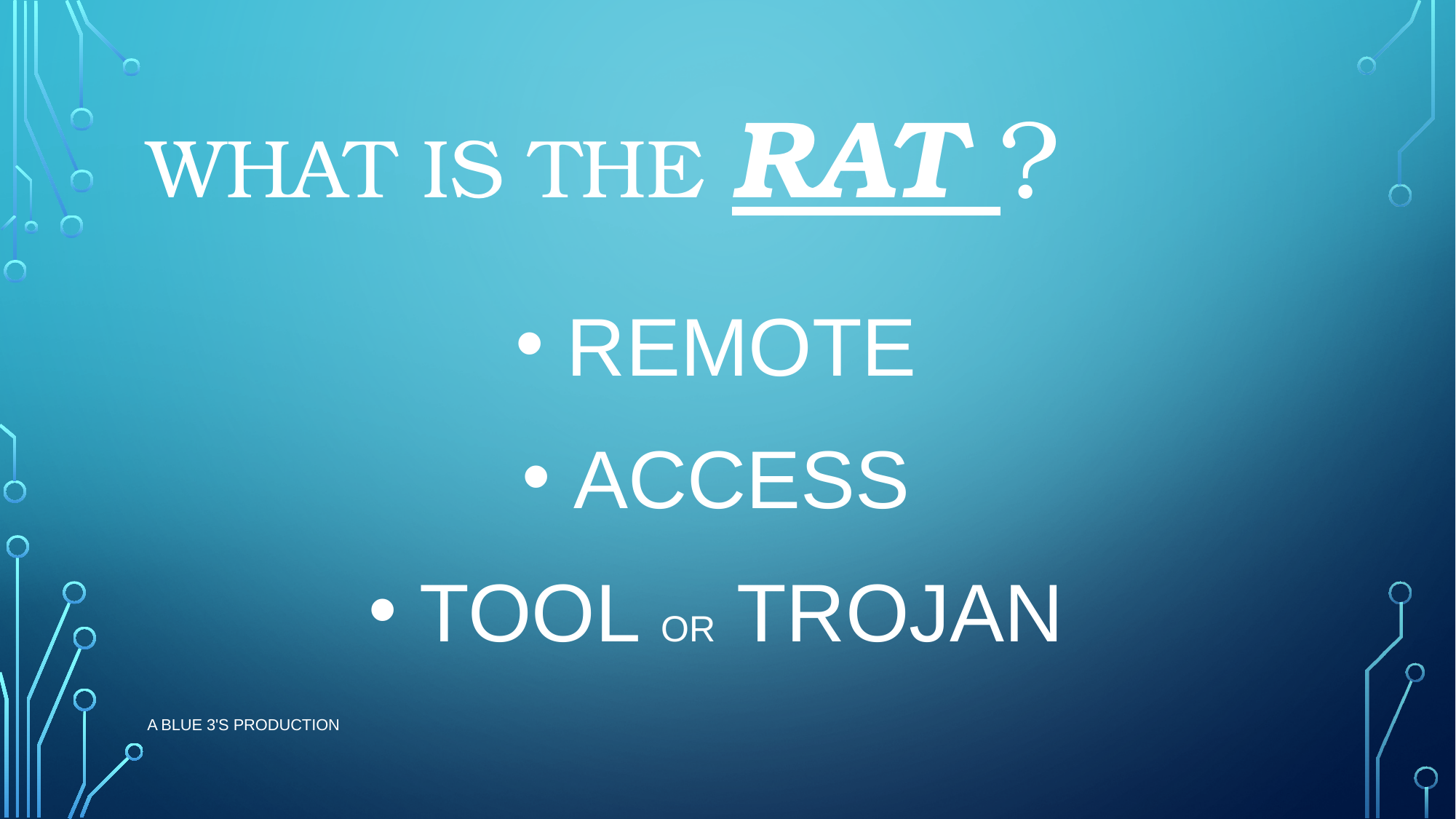

# WHAT IS THE RAT ?
REMOTE
ACCESS
TOOL OR TROJAN
A BLUE 3'S PRODUCTION